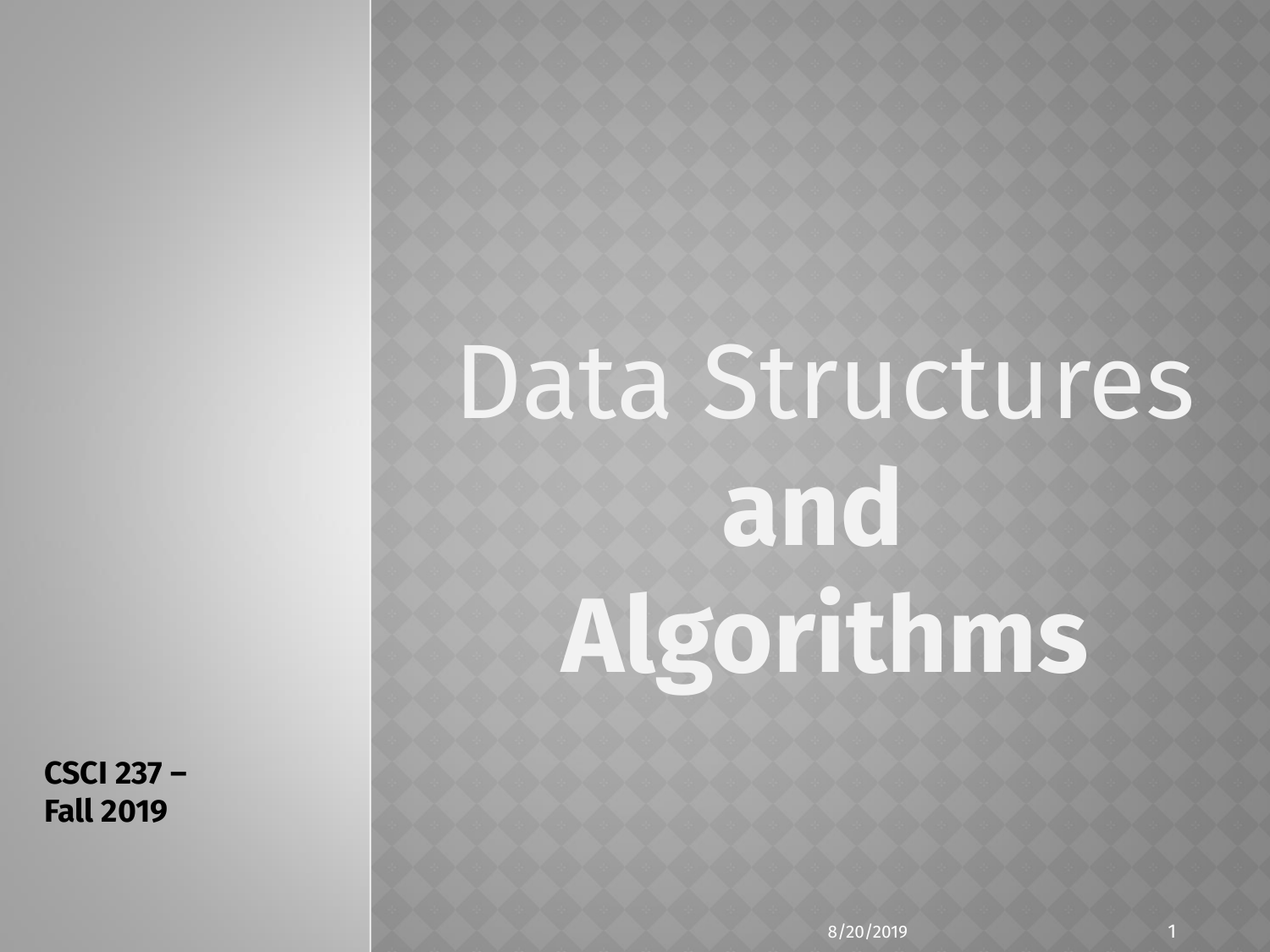

Data Structures
and
Algorithms

CSCI 237 –
Fall 2019
1
8/20/2019